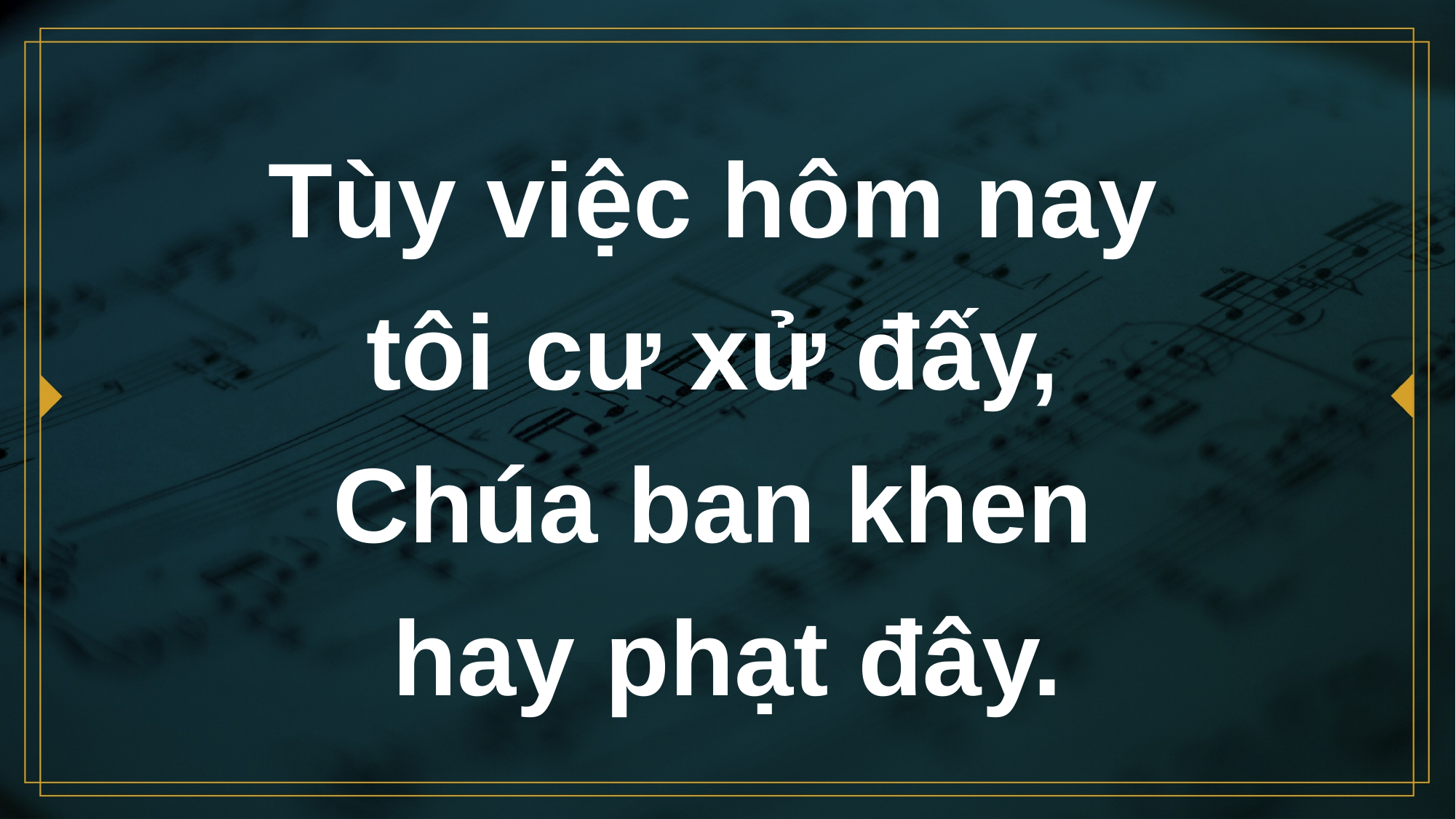

# Tùy việc hôm nay tôi cư xử đấy, Chúa ban khen hay phạt đây.